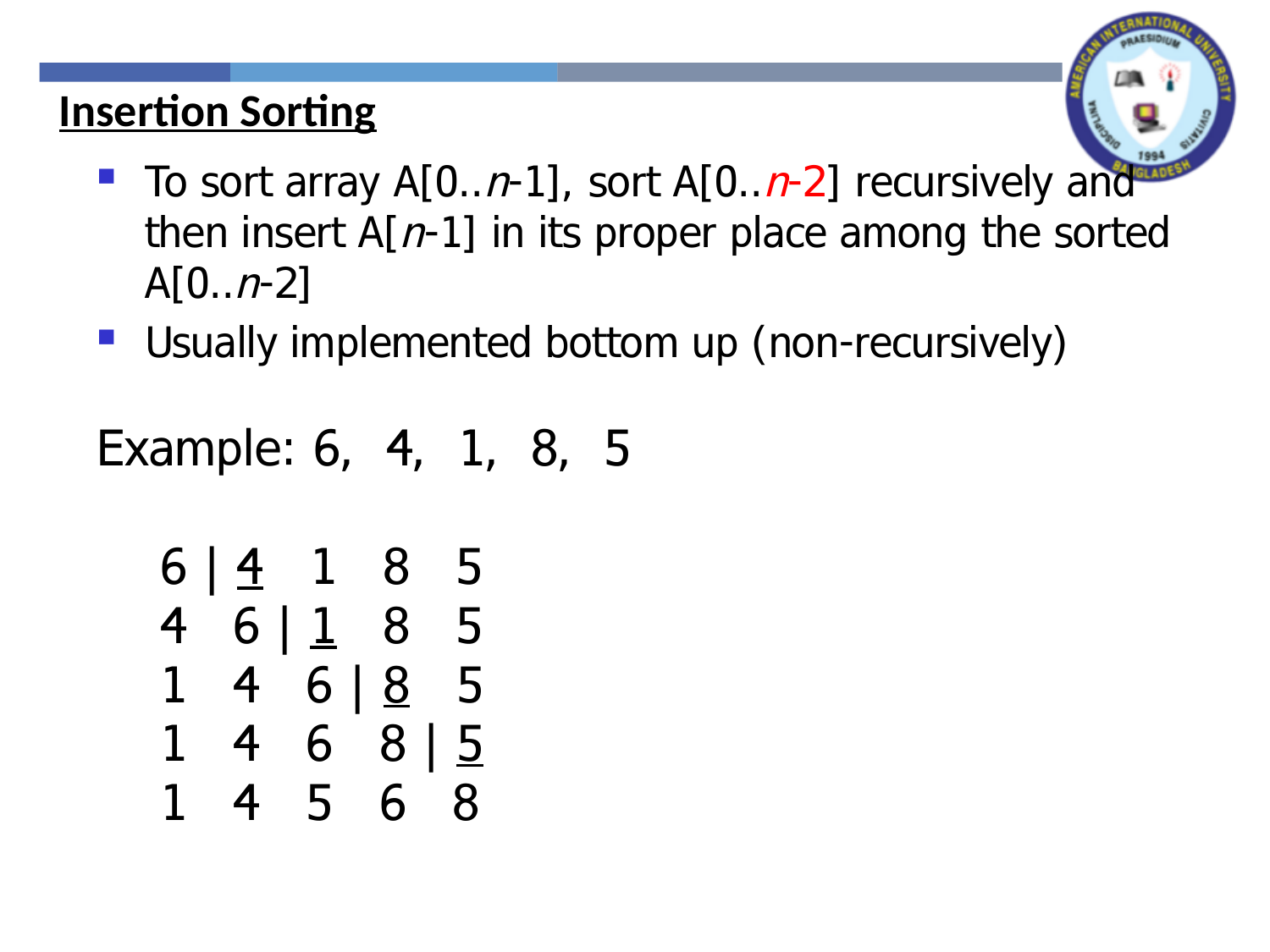

Insertion Sorting

To sort array A[0..n-1], sort A[0..n-2] recursively and then insert A[n-1] in its proper place among the sorted A[0..n-2]
Usually implemented bottom up (non-recursively)
Example: 6,  4,  1,  8,  5
 6 | 4   1   8   5
	 4   6 | 1   8   5
	 1   4   6 | 8   5
	 1   4   6   8 | 5
	 1   4   5   6   8